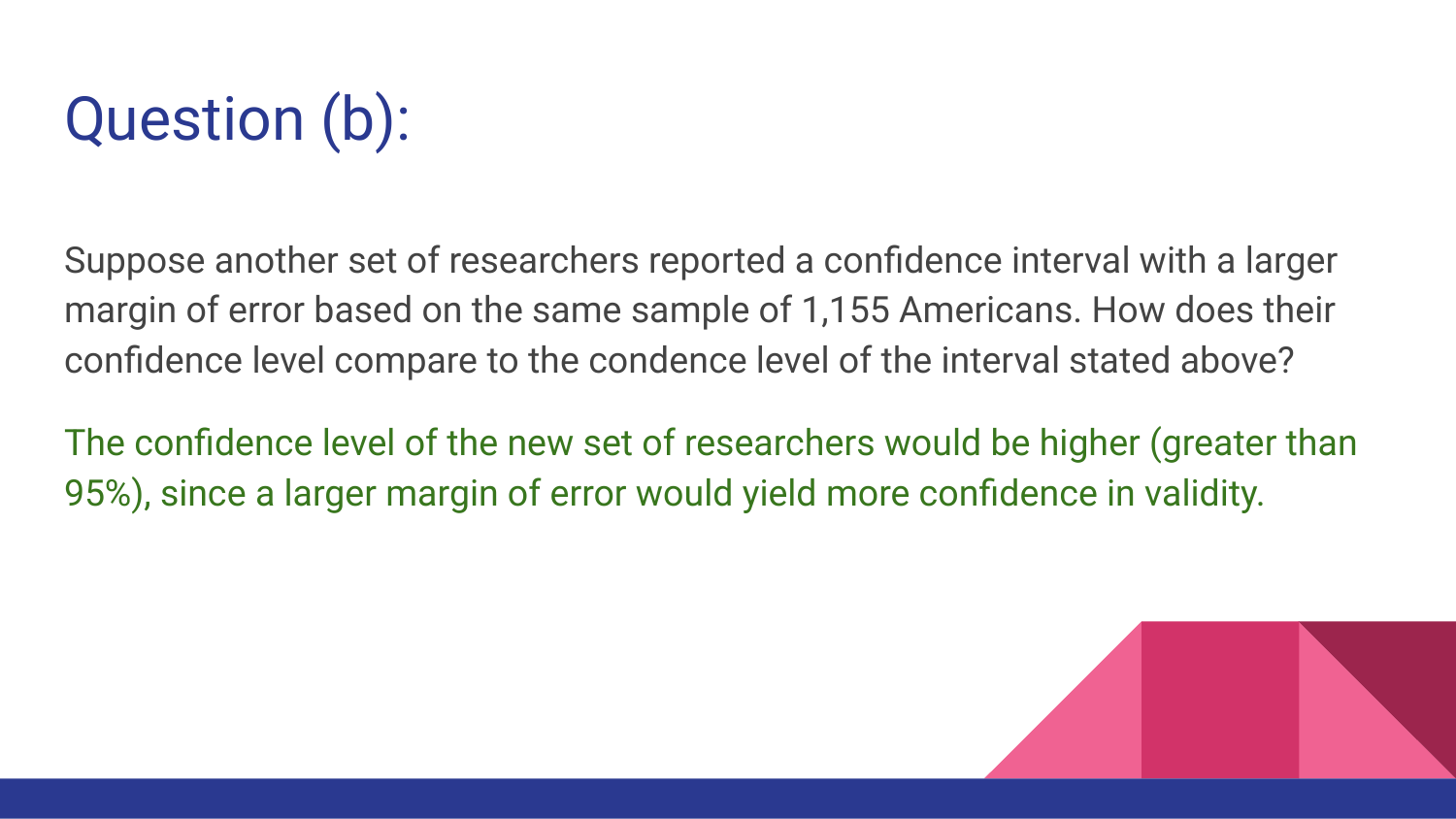

# Question (b):
Suppose another set of researchers reported a confidence interval with a larger margin of error based on the same sample of 1,155 Americans. How does their confidence level compare to the condence level of the interval stated above?
The confidence level of the new set of researchers would be higher (greater than 95%), since a larger margin of error would yield more confidence in validity.